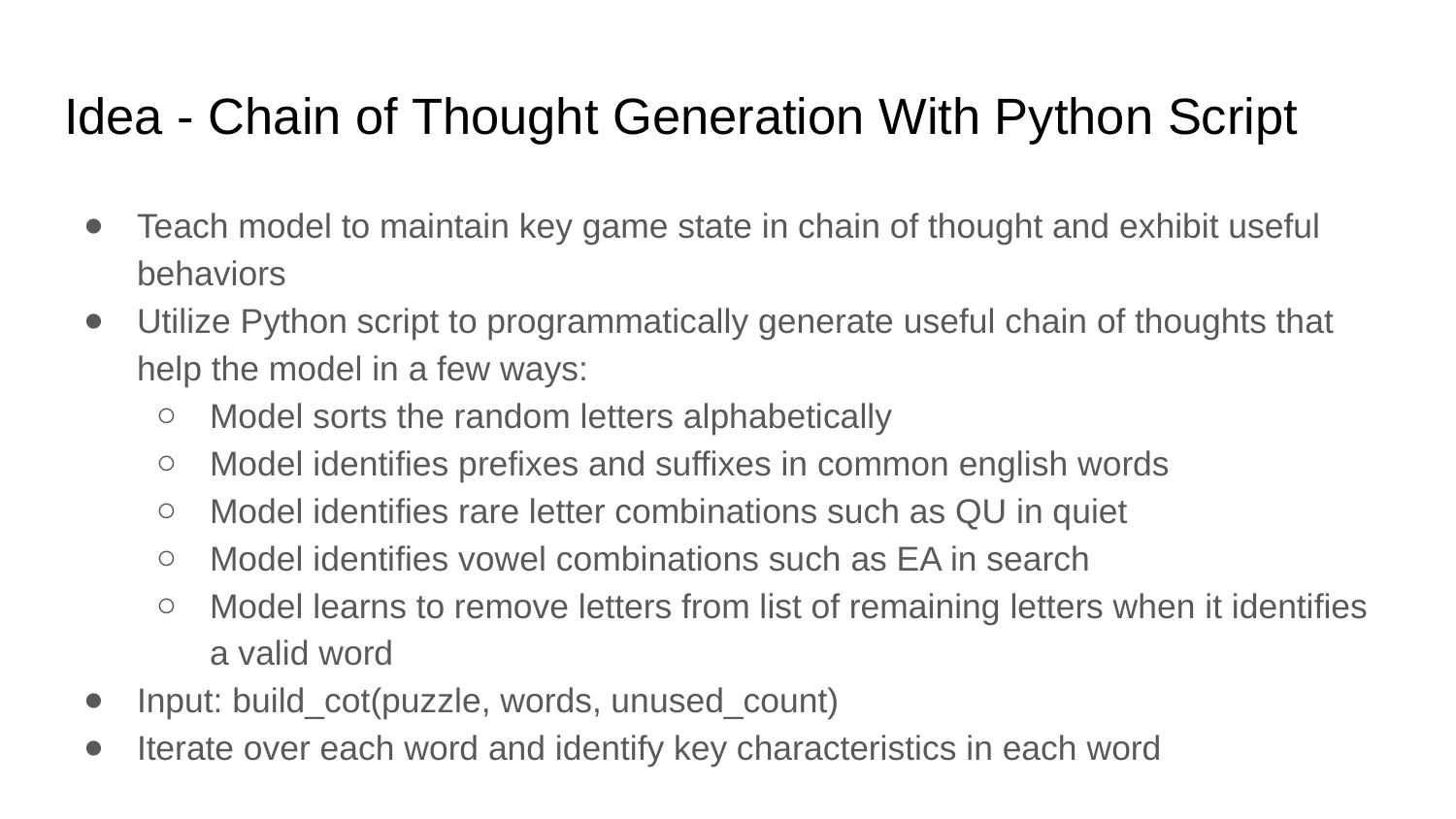

# Idea - Chain of Thought Generation With Python Script
Teach model to maintain key game state in chain of thought and exhibit useful behaviors
Utilize Python script to programmatically generate useful chain of thoughts that help the model in a few ways:
Model sorts the random letters alphabetically
Model identifies prefixes and suffixes in common english words
Model identifies rare letter combinations such as QU in quiet
Model identifies vowel combinations such as EA in search
Model learns to remove letters from list of remaining letters when it identifies a valid word
Input: build_cot(puzzle, words, unused_count)
Iterate over each word and identify key characteristics in each word